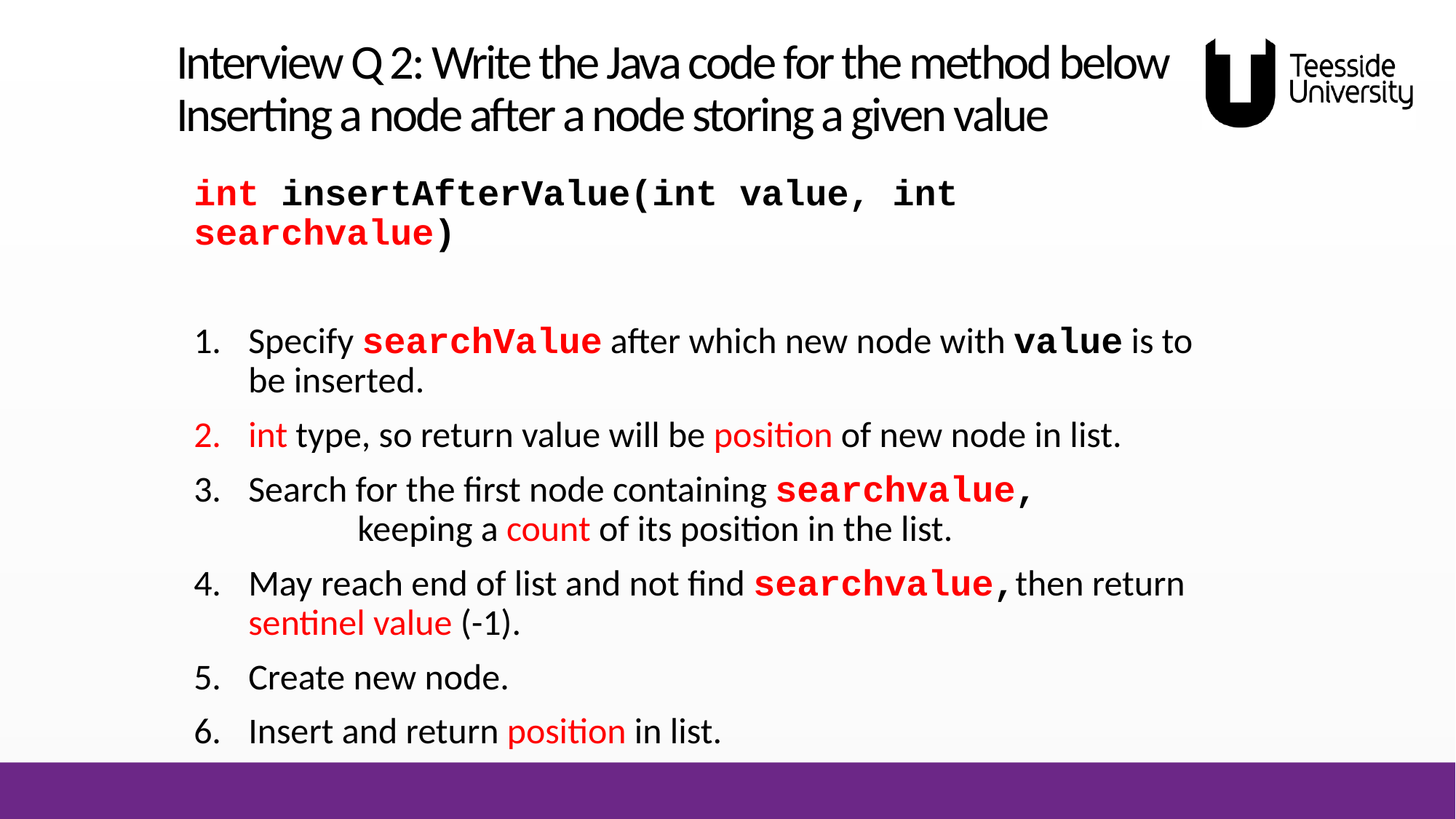

# Interview Q 2: Write the Java code for the method below Inserting a node after a node storing a given value
int insertAfterValue(int value, int searchvalue)

Specify searchValue after which new node with value is to be inserted.
int type, so return value will be position of new node in list.
Search for the first node containing searchvalue, 		keeping a count of its position in the list.
May reach end of list and not find searchvalue,then return sentinel value (-1).
Create new node.
Insert and return position in list.